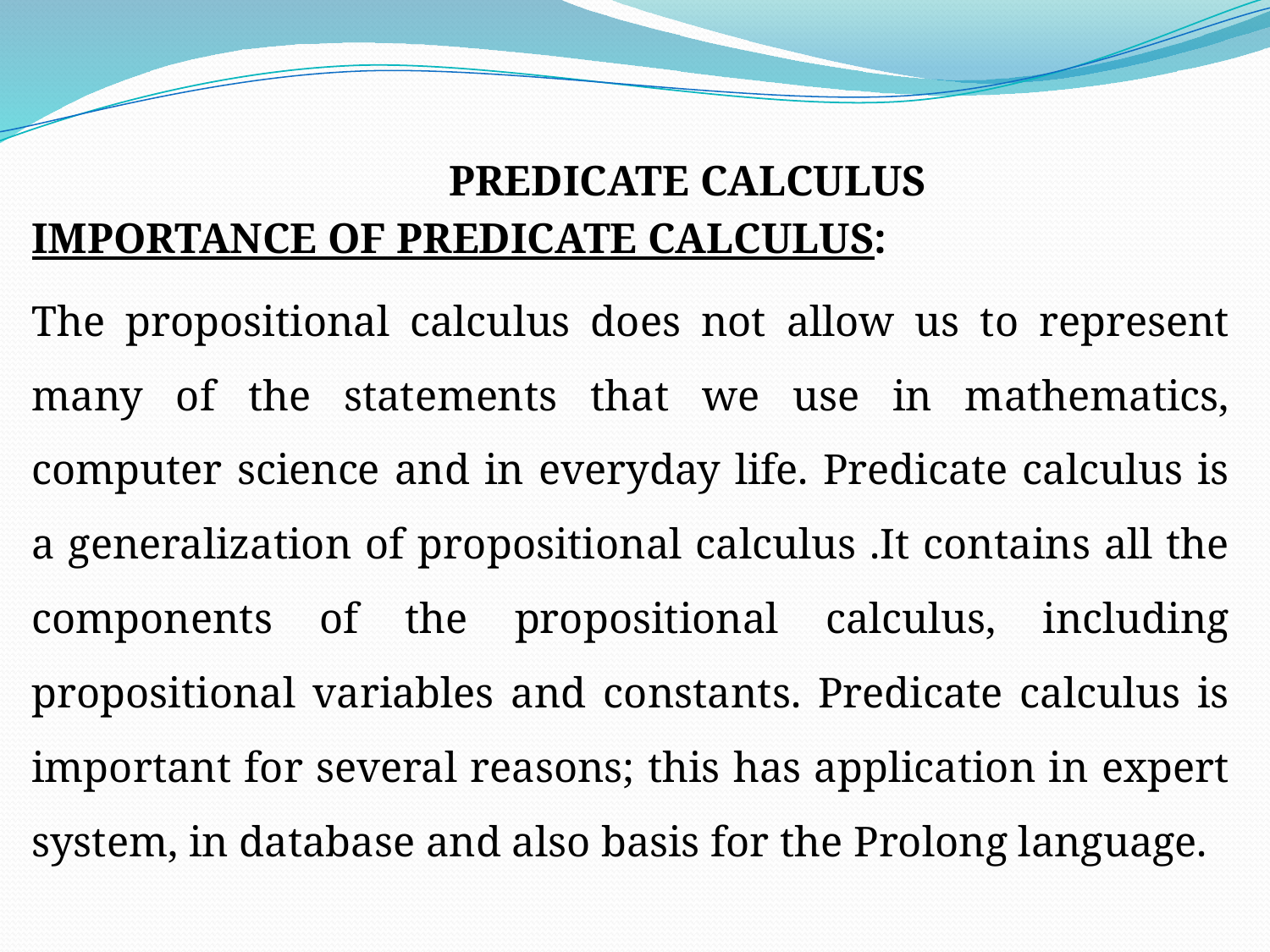

#
	PREDICATE CALCULUS
IMPORTANCE OF PREDICATE CALCULUS:
The propositional calculus does not allow us to represent many of the statements that we use in mathematics, computer science and in everyday life. Predicate calculus is a generalization of propositional calculus .It contains all the components of the propositional calculus, including propositional variables and constants. Predicate calculus is important for several reasons; this has application in expert system, in database and also basis for the Prolong language.